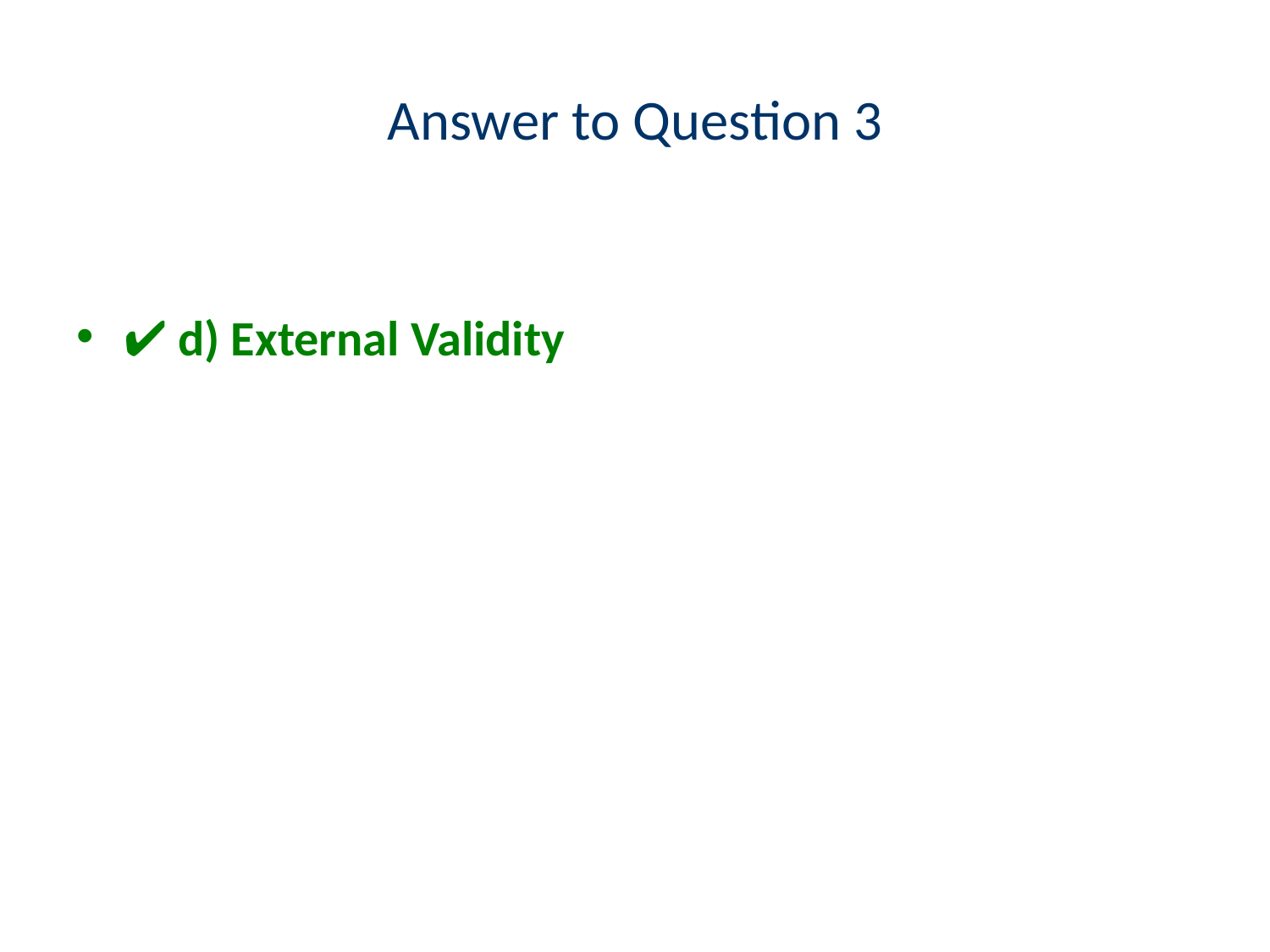

# Answer to Question 3

✔️ d) External Validity